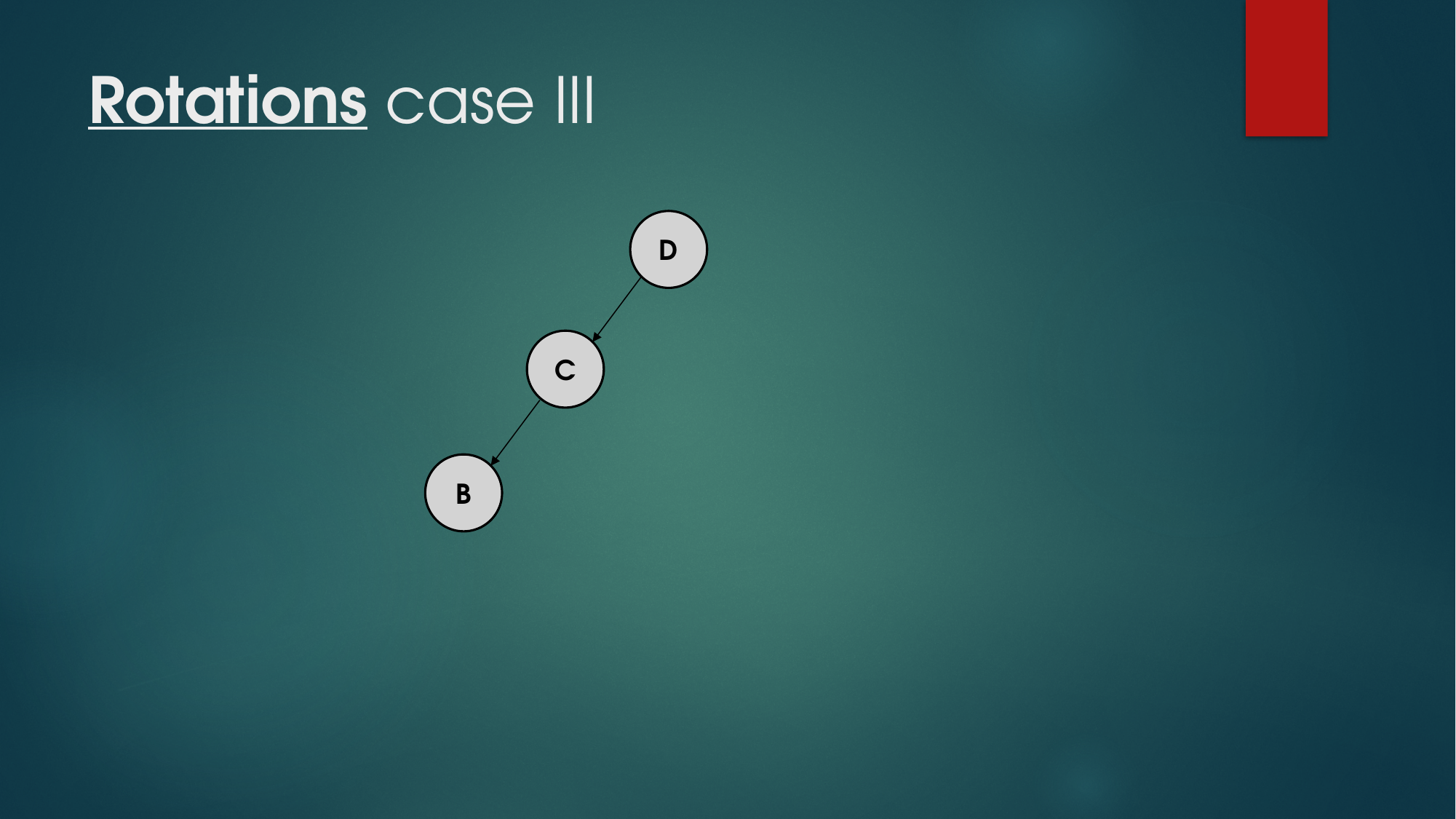

# Rotations case III
D
C
B